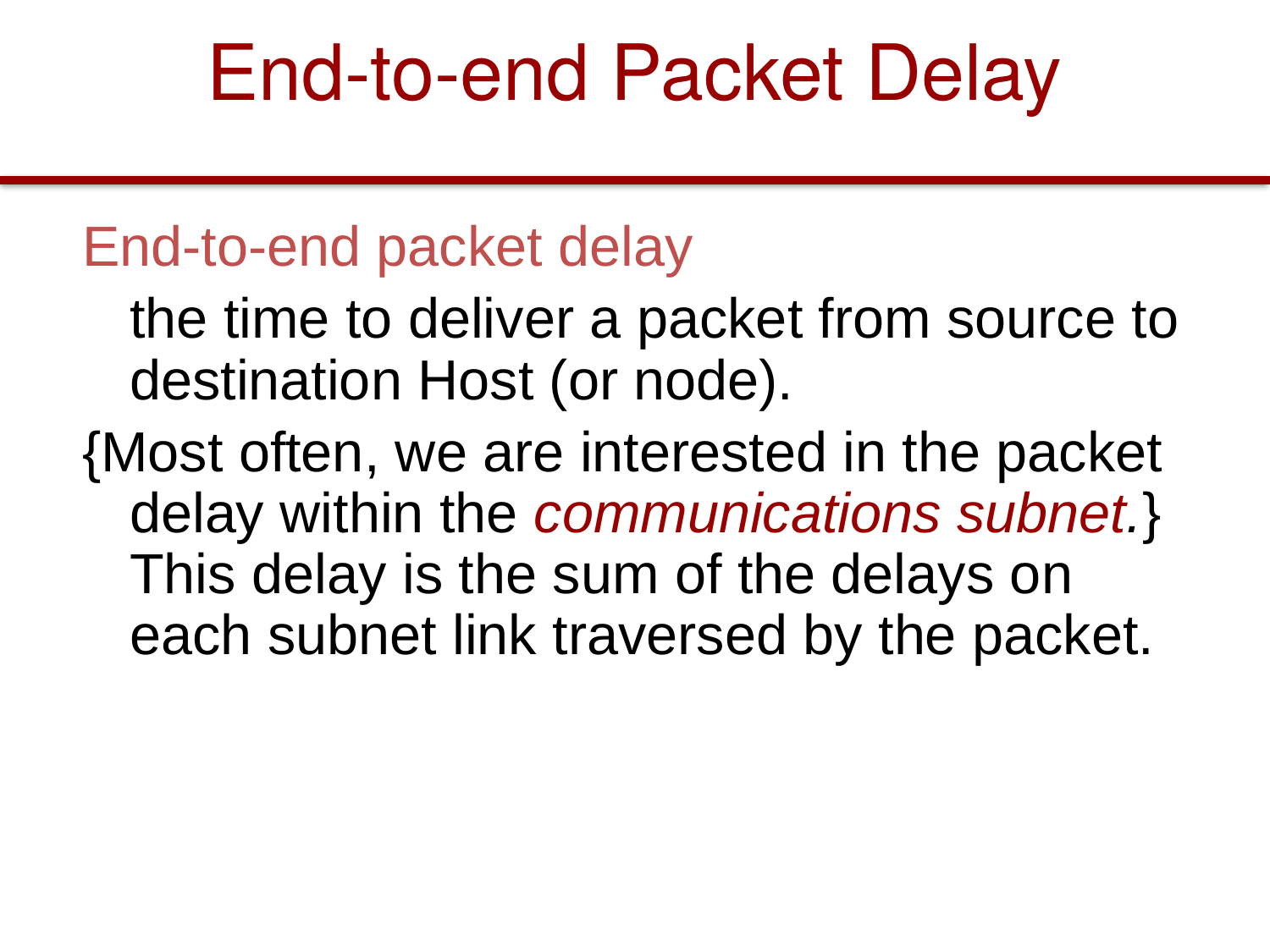

# End-to-end Packet Delay
End-to-end packet delay
	the time to deliver a packet from source to destination Host (or node).
{Most often, we are interested in the packet delay within the communications subnet.} This delay is the sum of the delays on each subnet link traversed by the packet.